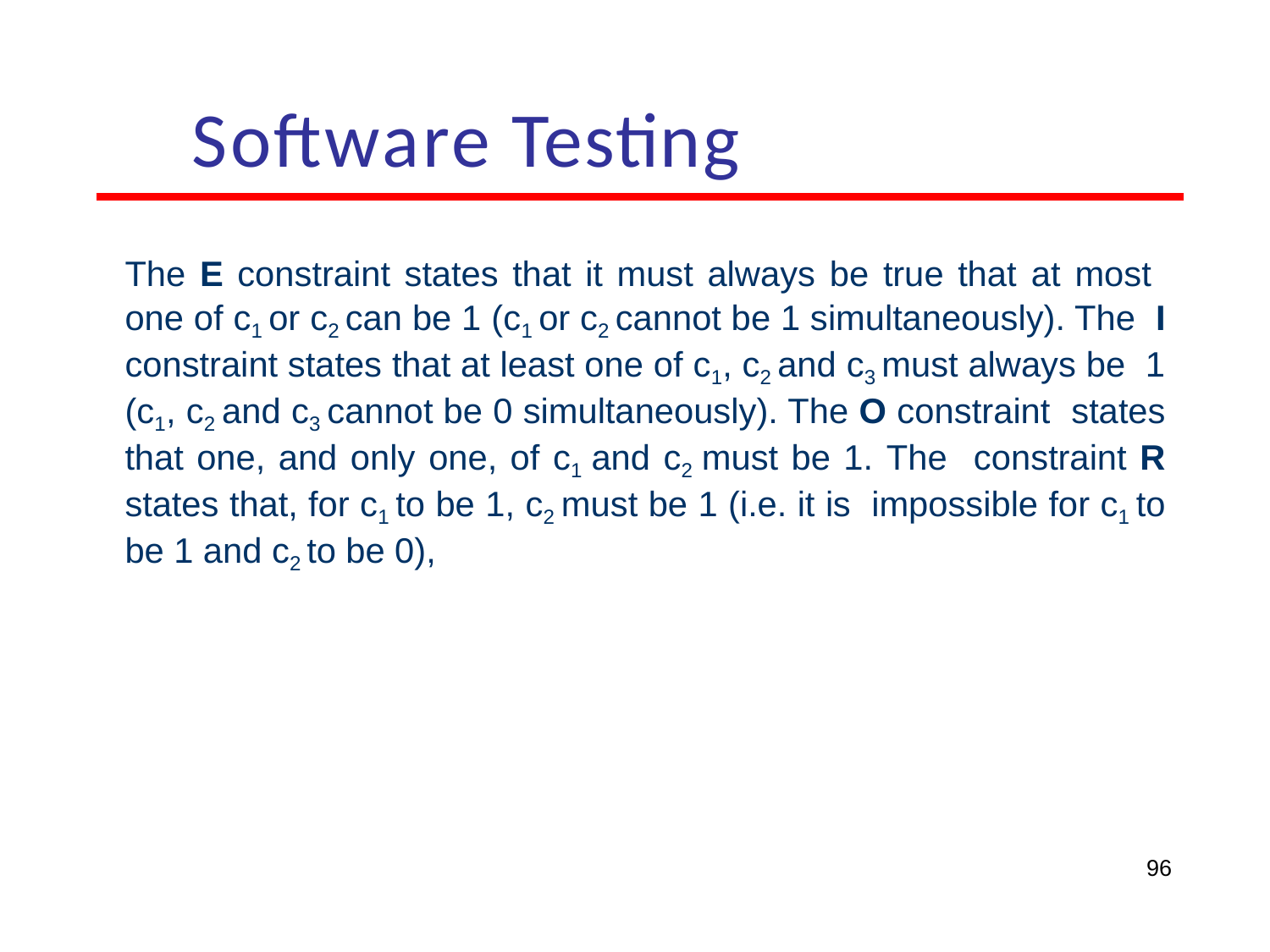

# Software Testing

The E constraint states that it must always be true that at most  one of c1 or c2 can be 1 (c1 or c2 cannot be 1 simultaneously). The  I constraint states that at least one of c1, c2 and c3 must always be  1 (c1, c2 and c3 cannot be 0 simultaneously). The O constraint  states that one, and only one, of c1 and c2 must be 1. The  constraint R states that, for c1 to be 1, c2 must be 1 (i.e. it is  impossible for c1 to be 1 and c2 to be 0),
96